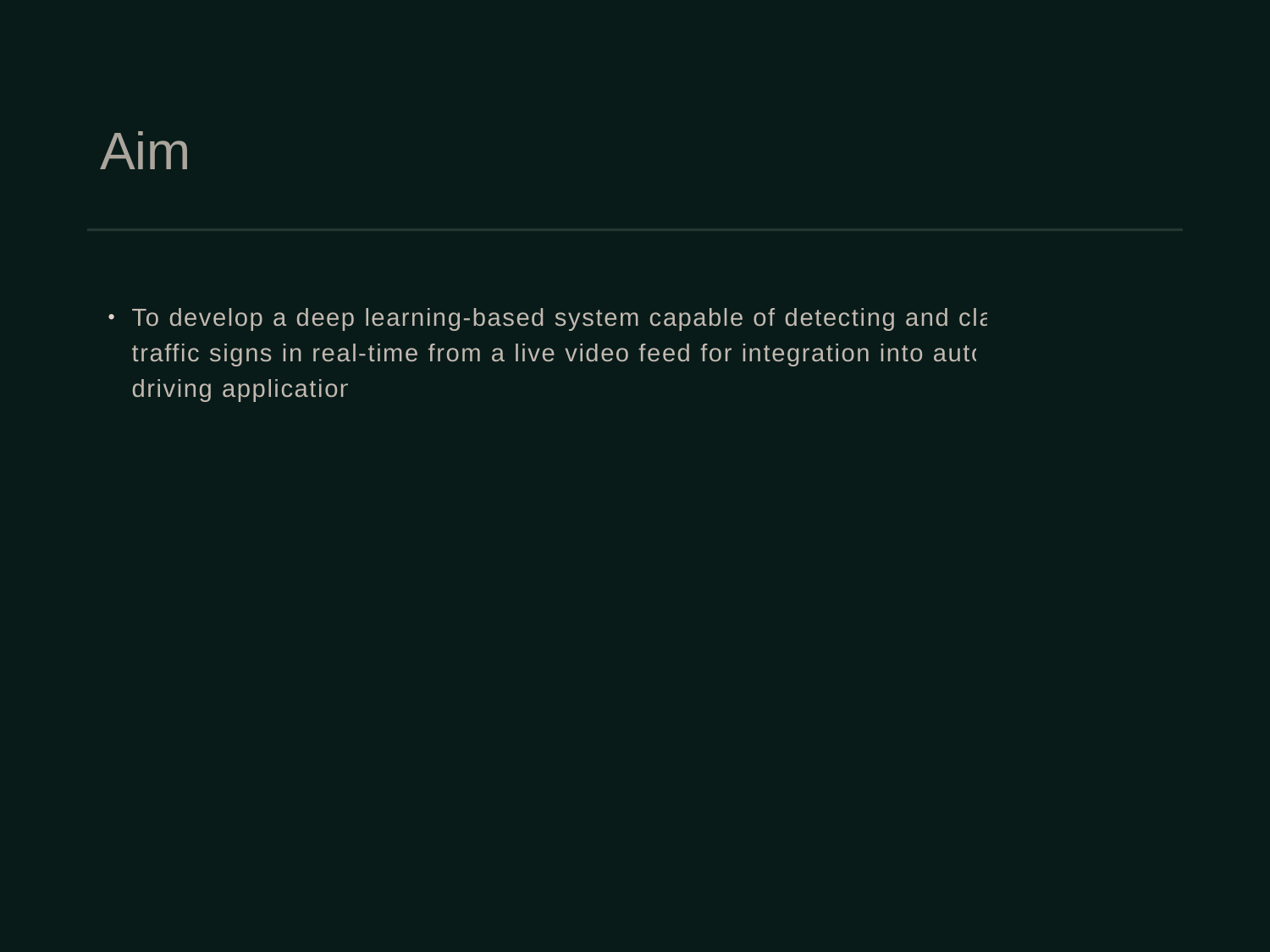

# Aim

To develop a deep learning-based system capable of detecting and classifying traffic signs in real-time from a live video feed for integration into autonomous driving applications.